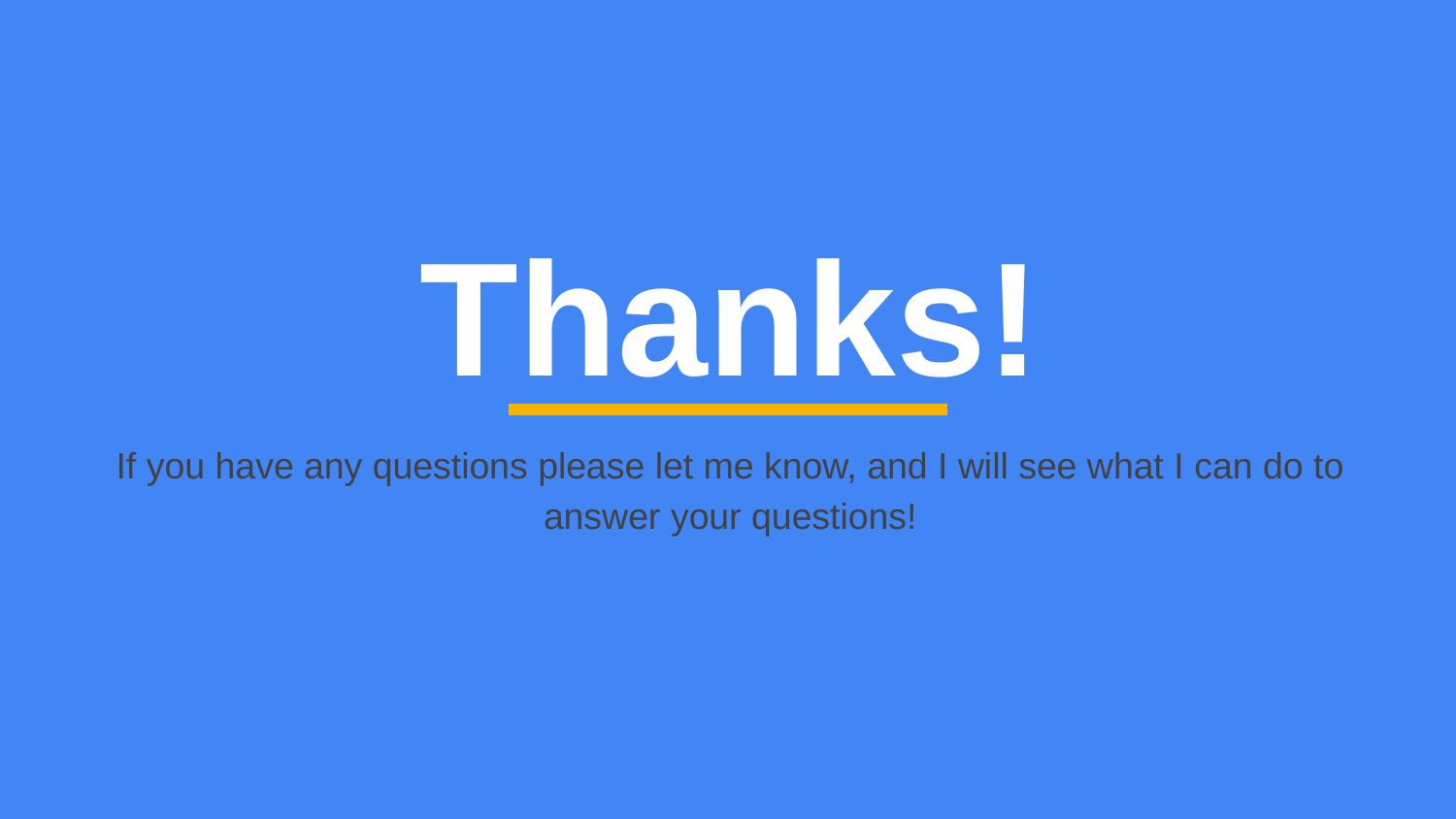

# Thanks!
If you have any questions please let me know, and I will see what I can do to answer your questions!